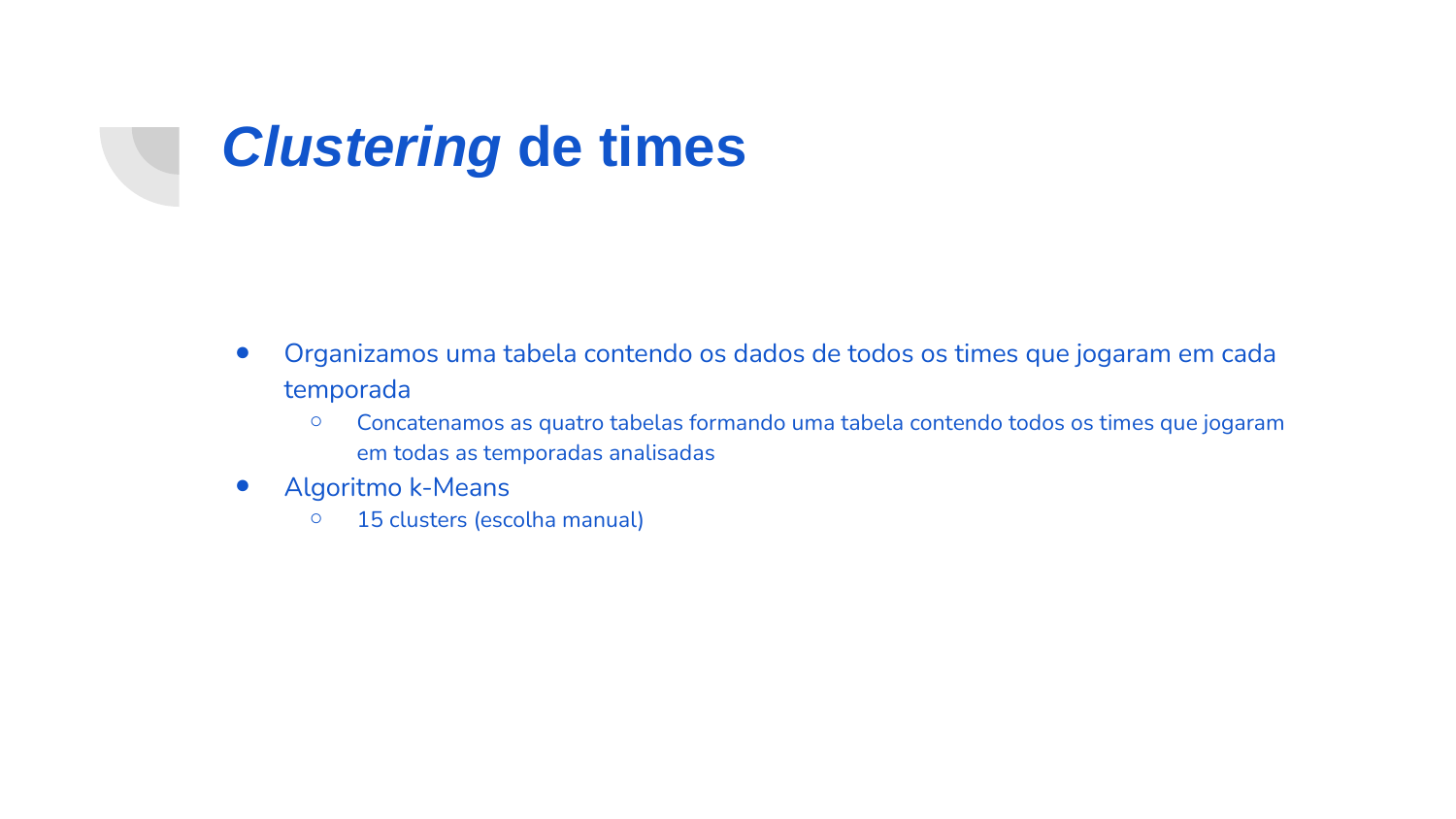

# Clustering de times

Organizamos uma tabela contendo os dados de todos os times que jogaram em cada temporada
Concatenamos as quatro tabelas formando uma tabela contendo todos os times que jogaram em todas as temporadas analisadas
Algoritmo k-Means
15 clusters (escolha manual)